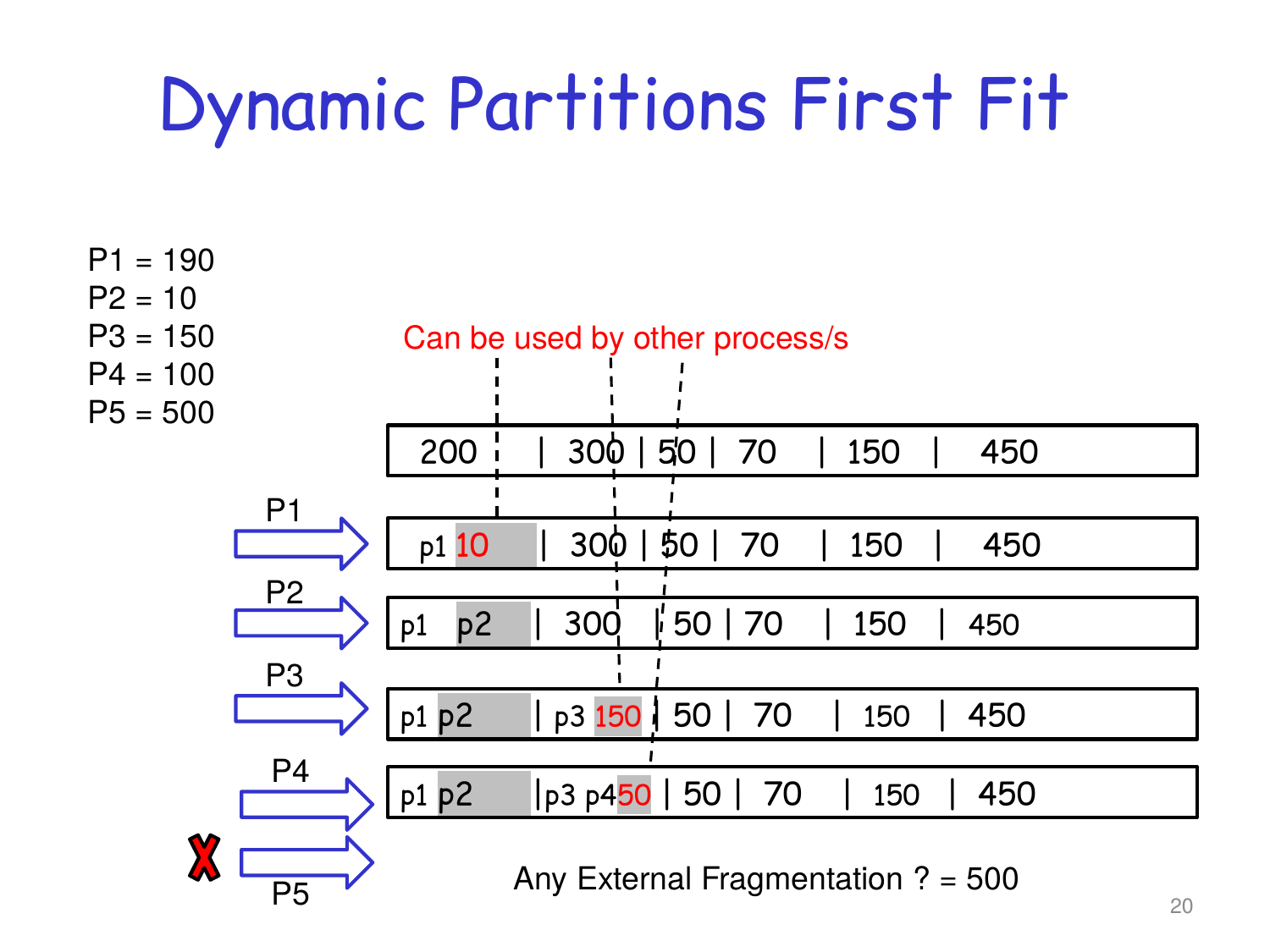

# Dynamic Partitions First Fit
P1 = 190
P2 = 10
P3 = 150
P4 = 100
P5 = 500
Can be used by other process/s
  200      |  300 | 50 |  70    |  150   |    450
P1

  p1 10     |  300 | 50 |  70    |  150   |    450
P2

p1   p2    |  300   | 50 | 70    |  150   |  450
P3

p1 p2      | p3 150 | 50 |  70    |  150   |  450
P4
p1 p2      |p3 p450 | 50 |  70    |  150   |  450

Any External Fragmentation ? = 500
P5
20